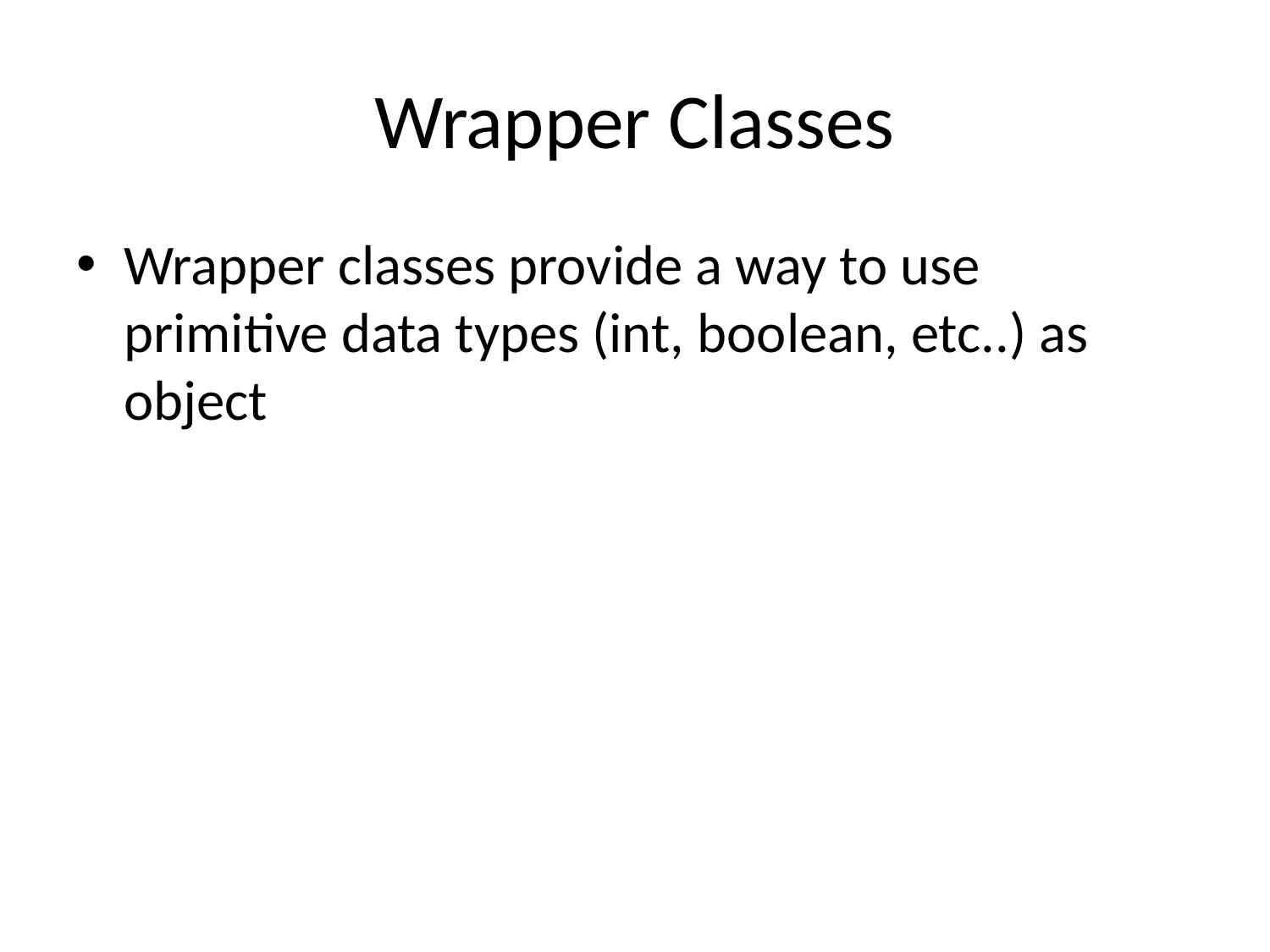

# Wrapper Classes
Wrapper classes provide a way to use primitive data types (int, boolean, etc..) as object